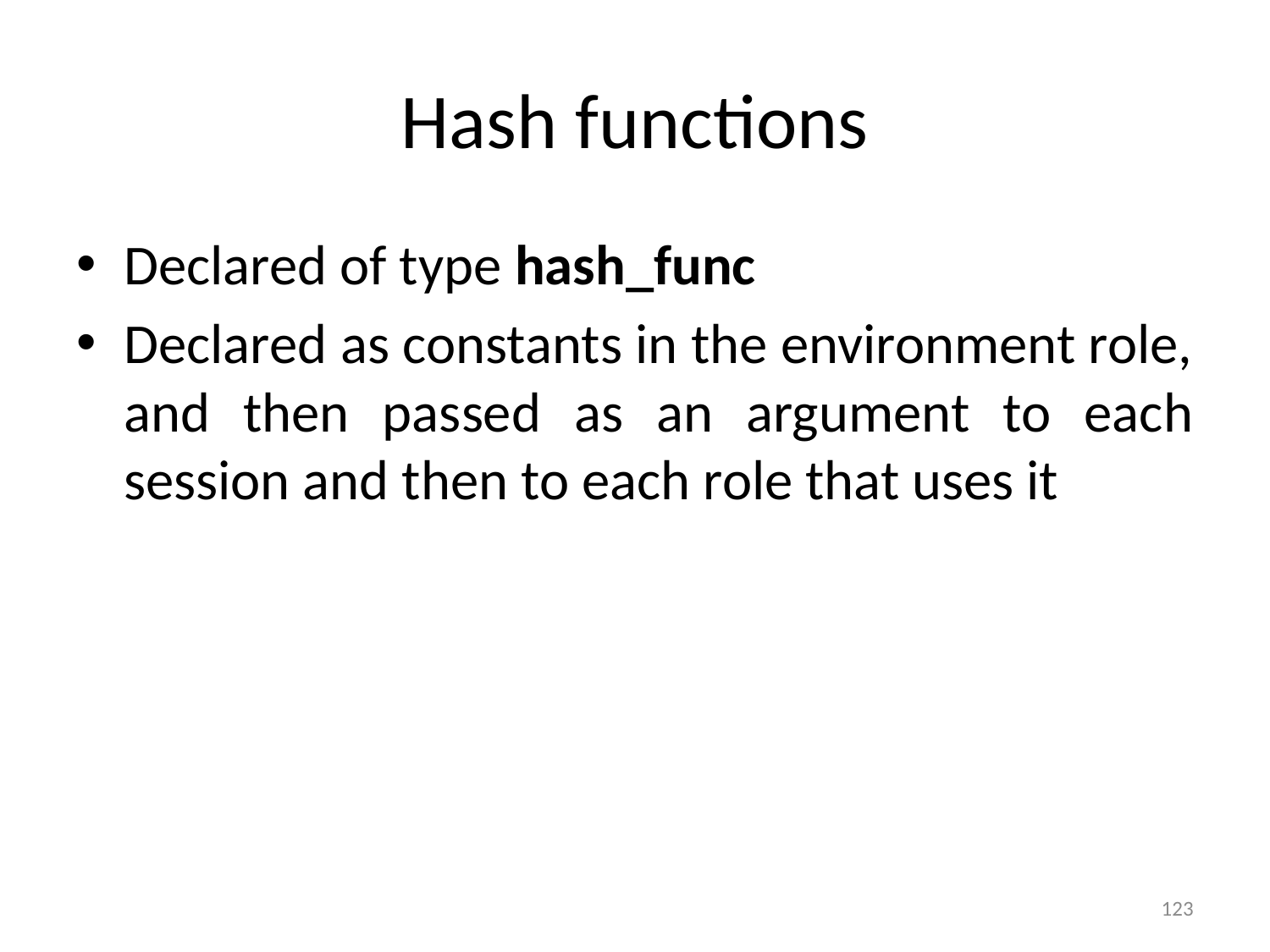

# Hash functions
Declared of type hash_func
Declared as constants in the environment role, and then passed as an argument to each session and then to each role that uses it

123